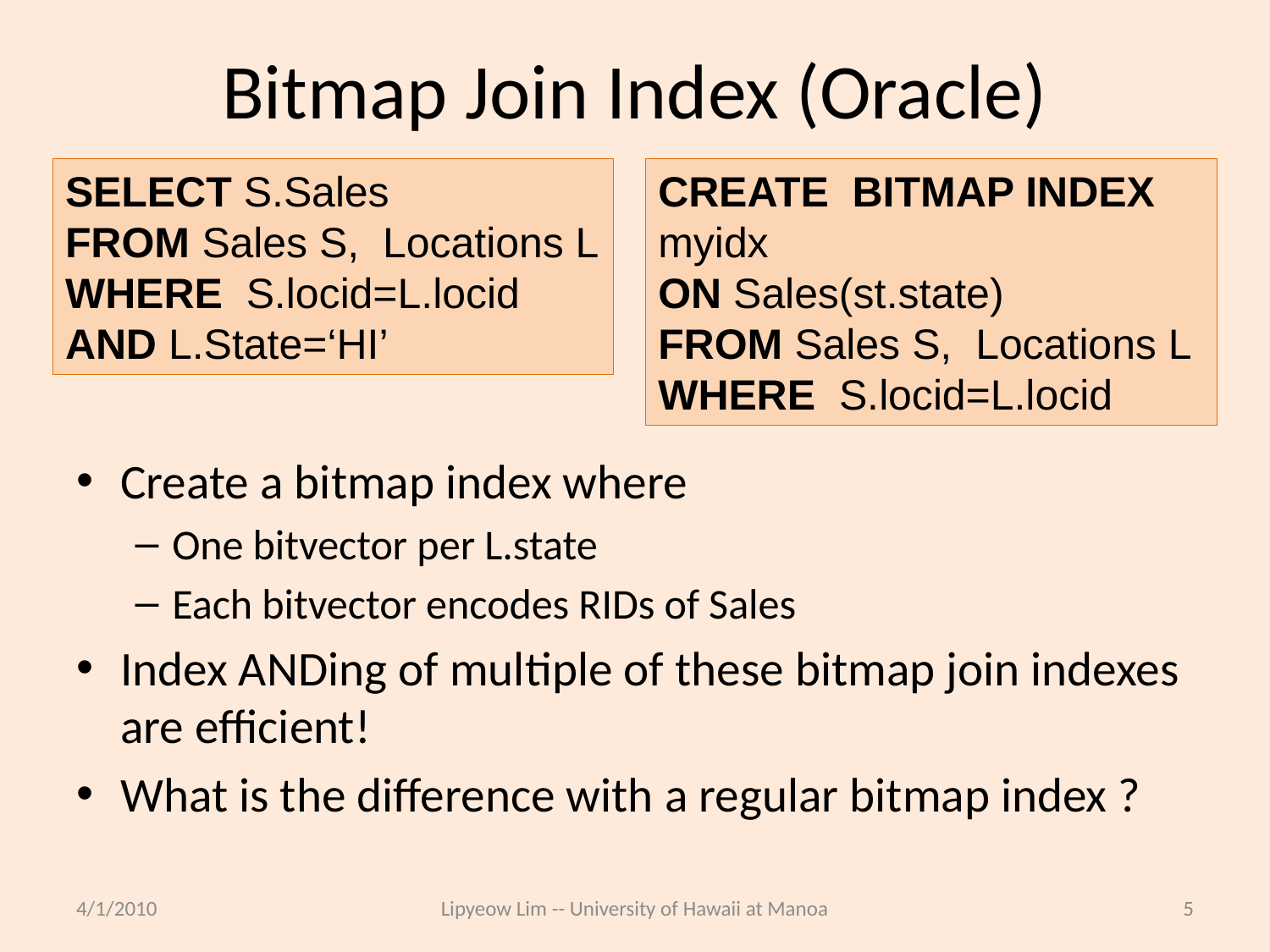

# Bitmap Join Index (Oracle)
SELECT S.Sales
FROM Sales S,  Locations L
WHERE  S.locid=L.locid  AND L.State=‘HI’
CREATE  BITMAP INDEX  myidx
ON Sales(st.state)
FROM Sales S,  Locations L
WHERE  S.locid=L.locid
Create a bitmap index where
One bitvector per L.state
Each bitvector encodes RIDs of Sales
Index ANDing of multiple of these bitmap join indexes are efficient!
What is the difference with a regular bitmap index ?
4/1/2010
Lipyeow Lim -- University of Hawaii at Manoa
5